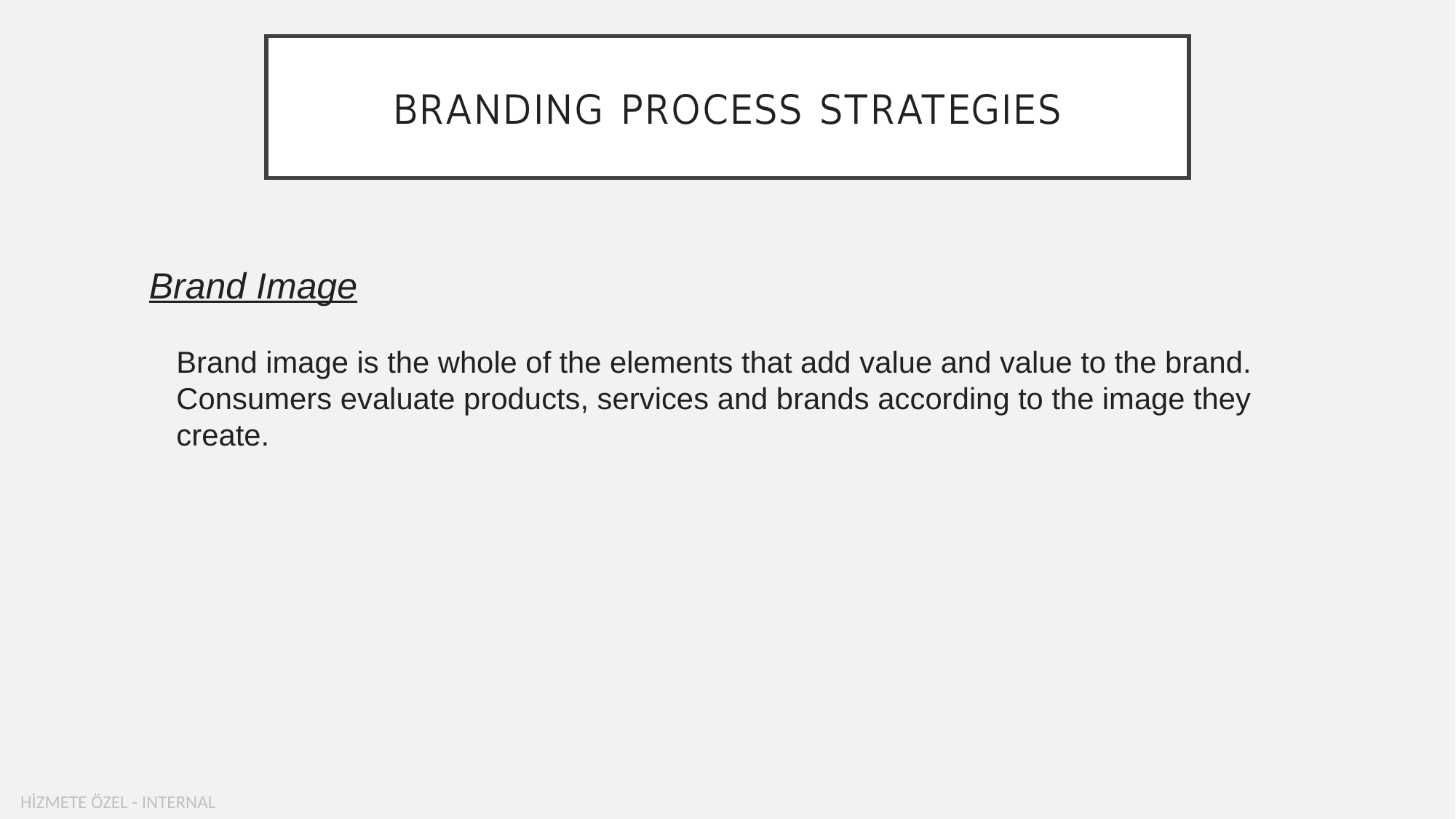

# BRANDING PROCESS STRATEGIES

Brand Image

Brand image is the whole of the elements that add value and value to the brand. Consumers evaluate products, services and brands according to the image they create.